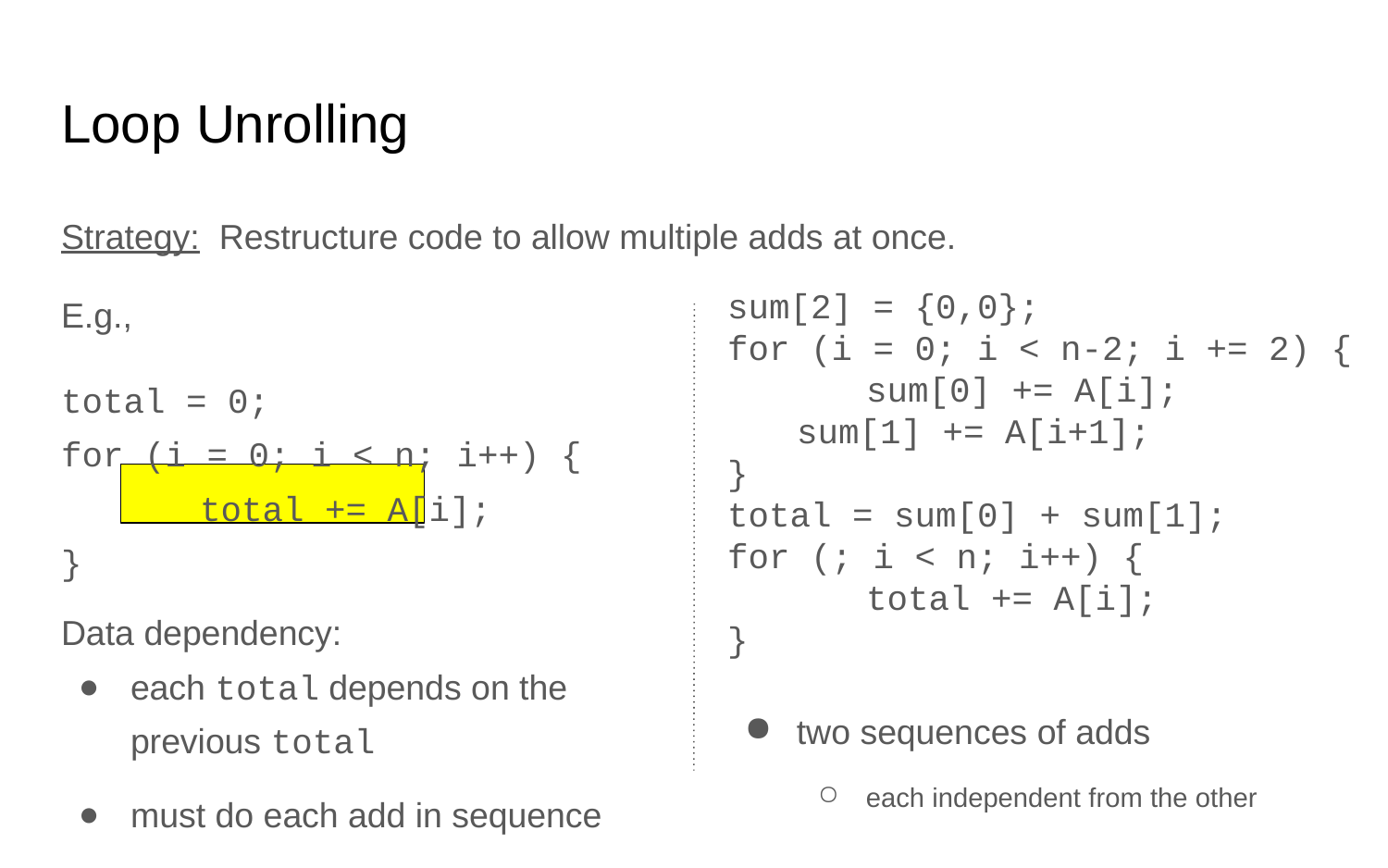

# Loop Unrolling
Restructure code to allow multiple adds at once.
Strategy:
E.g.,
total = 0;
for (i = 0; i < n; i++) {
	total += A[i];
}

sum[2] = {0,0};
for (i = 0; i < n-2; i += 2) {
	sum[0] += A[i];
sum[1] += A[i+1];
}
total = sum[0] + sum[1];
for (; i < n; i++) {
	total += A[i];
}

Data dependency:
each total depends on the previous total
must do each add in sequence
two sequences of adds
each independent from the other